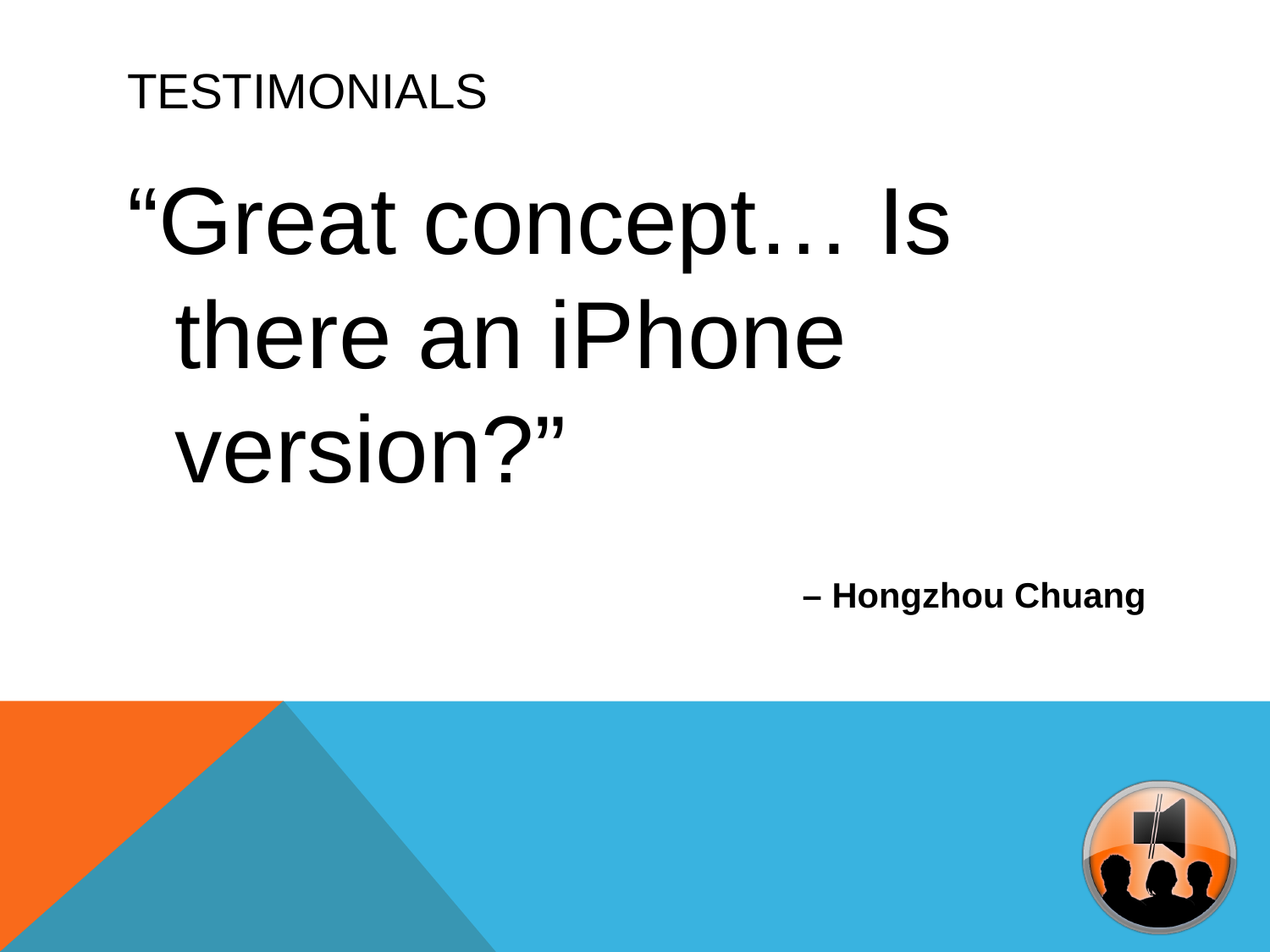

# Testimonials
“Great concept… Is there an iPhone version?”

 – Hongzhou Chuang